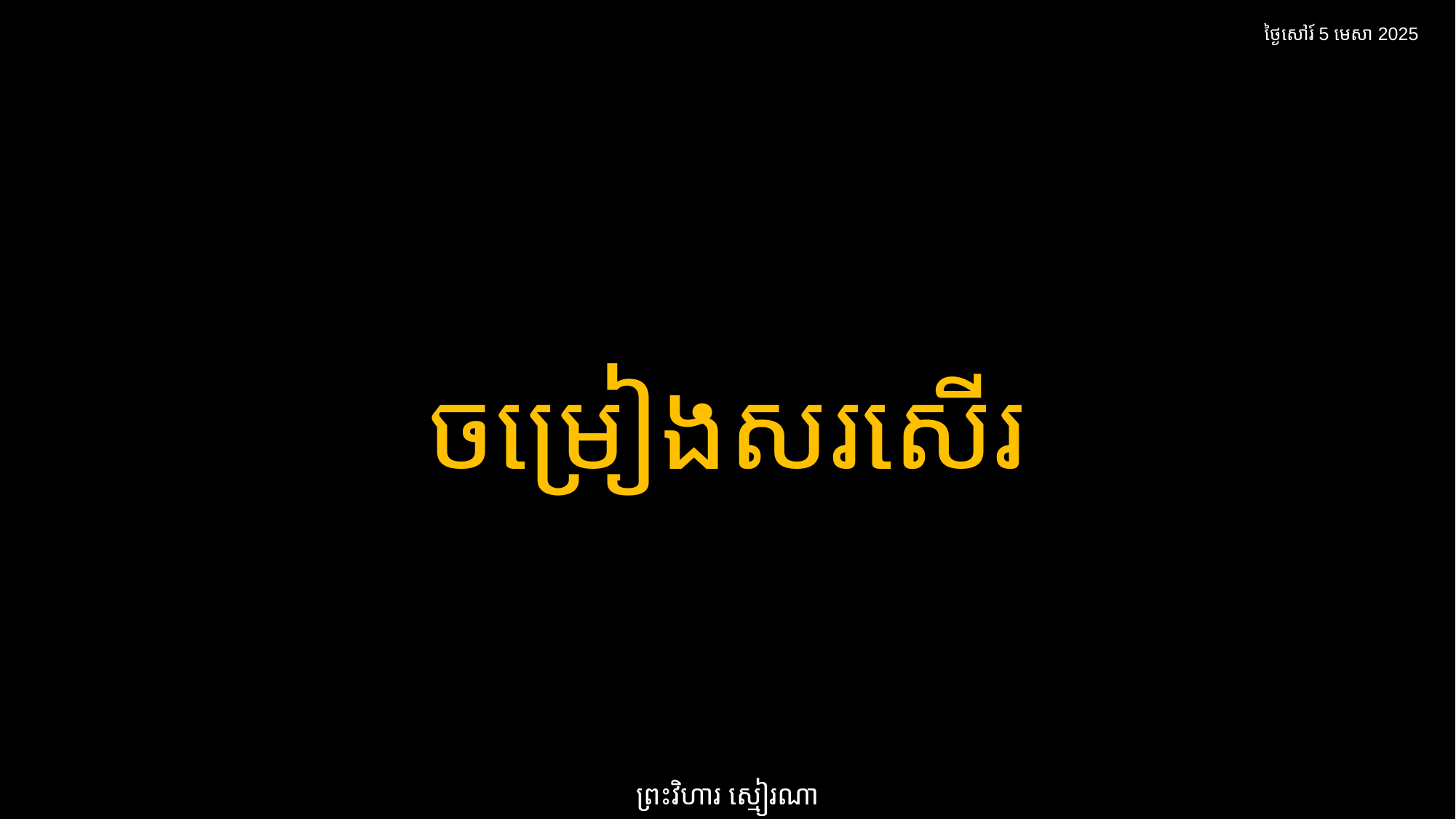

ថ្ងៃសៅរ៍ 5 មេសា 2025
ចម្រៀងសរសើរ
ព្រះវិហារ ស្មៀរណា